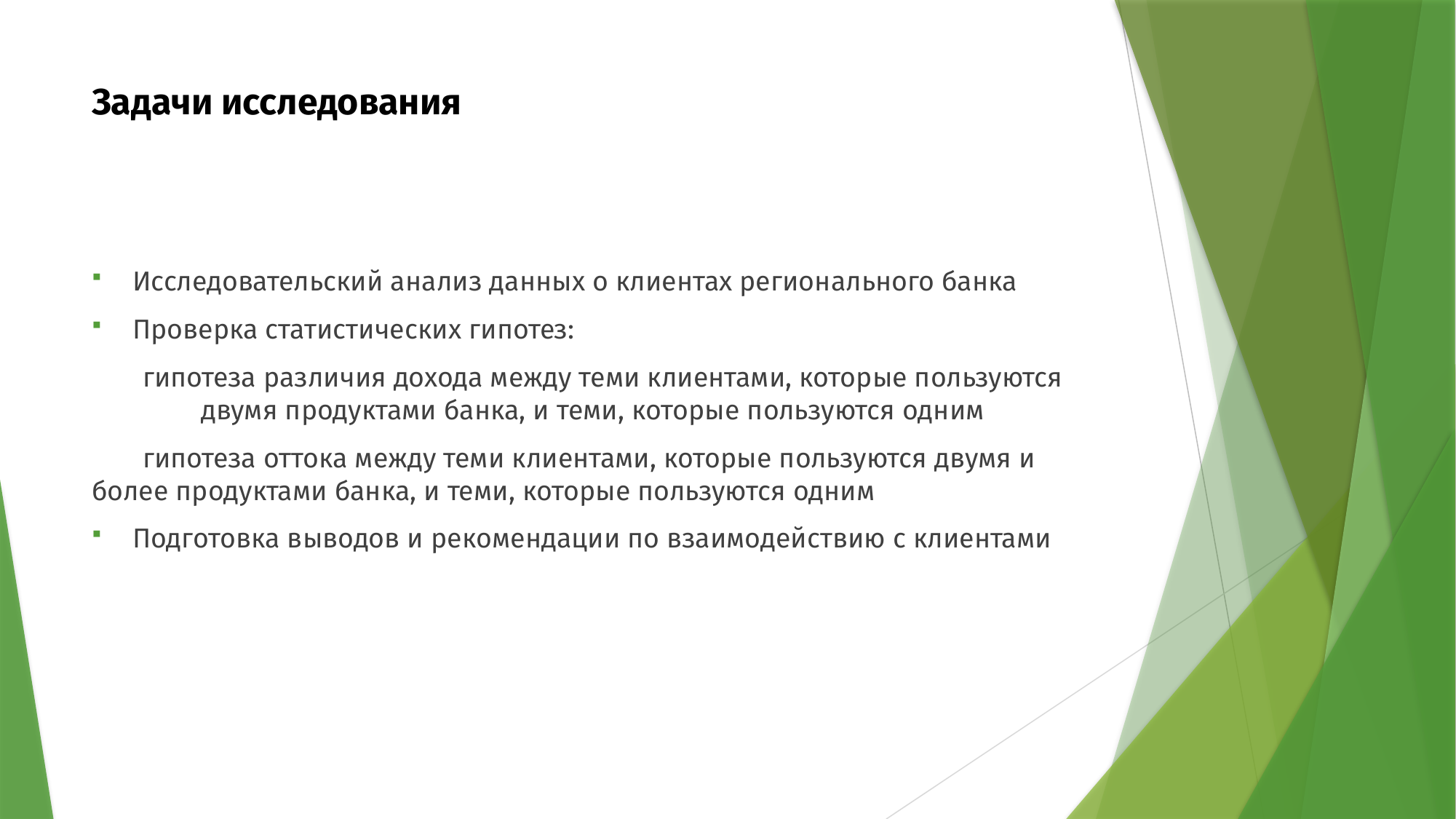

# Задачи исследования
Исследовательский анализ данных о клиентах регионального банка
Проверка статистических гипотез:
       гипотеза различия дохода между теми клиентами, которые пользуются        	двумя продуктами банка, и теми, которые пользуются одним
       гипотеза оттока между теми клиентами, которые пользуются двумя и   	более продуктами банка, и теми, которые пользуются одним
Подготовка выводов и рекомендации по взаимодействию с клиентами